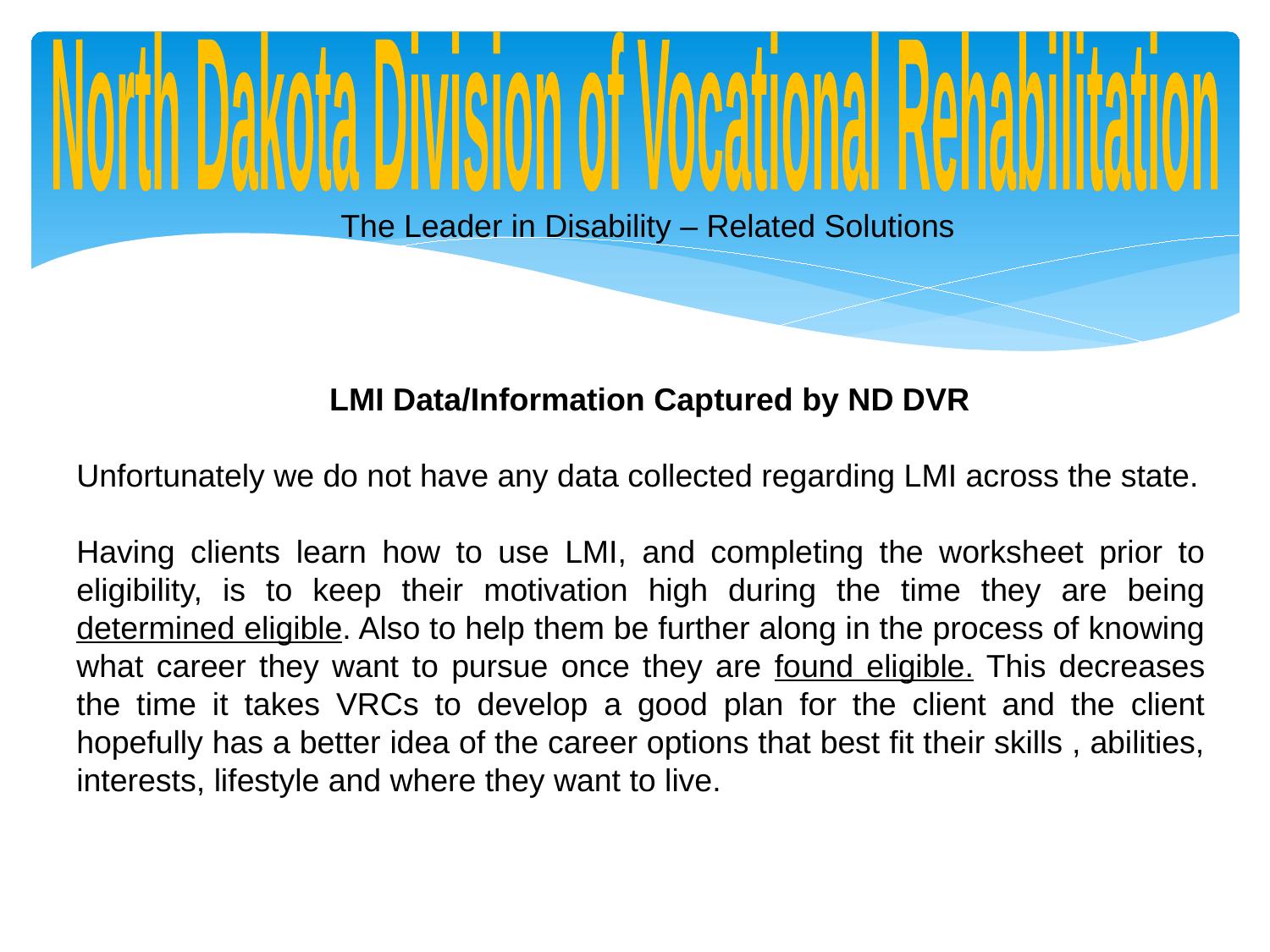

North Dakota Division of Vocational Rehabilitation
The Leader in Disability – Related Solutions
  LMI Data/Information Captured by ND DVR

Unfortunately we do not have any data collected regarding LMI across the state.

Having clients learn how to use LMI, and completing the worksheet prior to eligibility, is to keep their motivation high during the time they are being determined eligible. Also to help them be further along in the process of knowing what career they want to pursue once they are found eligible. This decreases the time it takes VRCs to develop a good plan for the client and the client hopefully has a better idea of the career options that best fit their skills , abilities, interests, lifestyle and where they want to live.